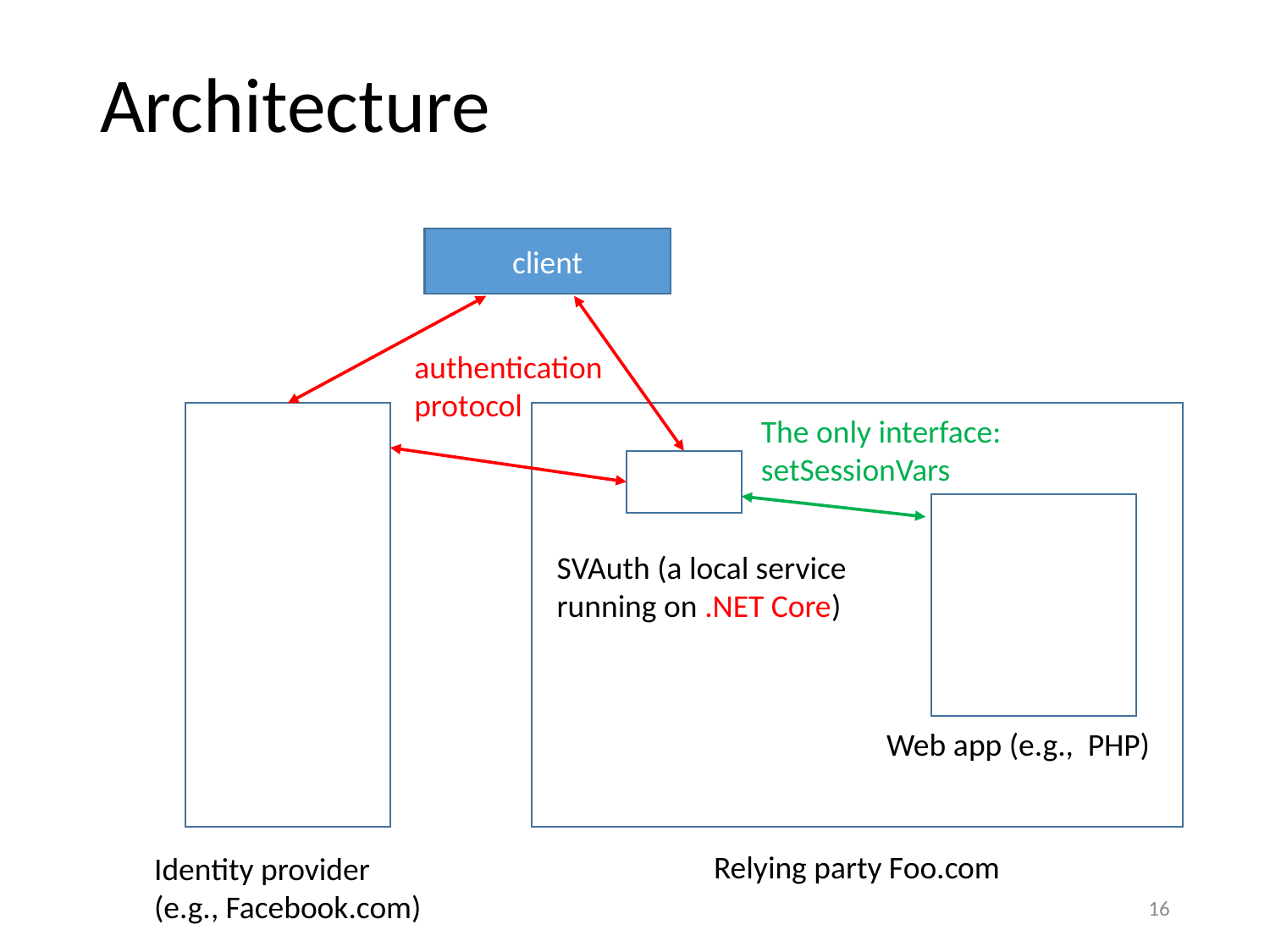

# Architecture
client
authentication
protocol

The only interface: setSessionVars

SVAuth (a local service running on .NET Core)
Web app (e.g.,  PHP)
Relying party Foo.com
Identity provider
(e.g., Facebook.com)
16